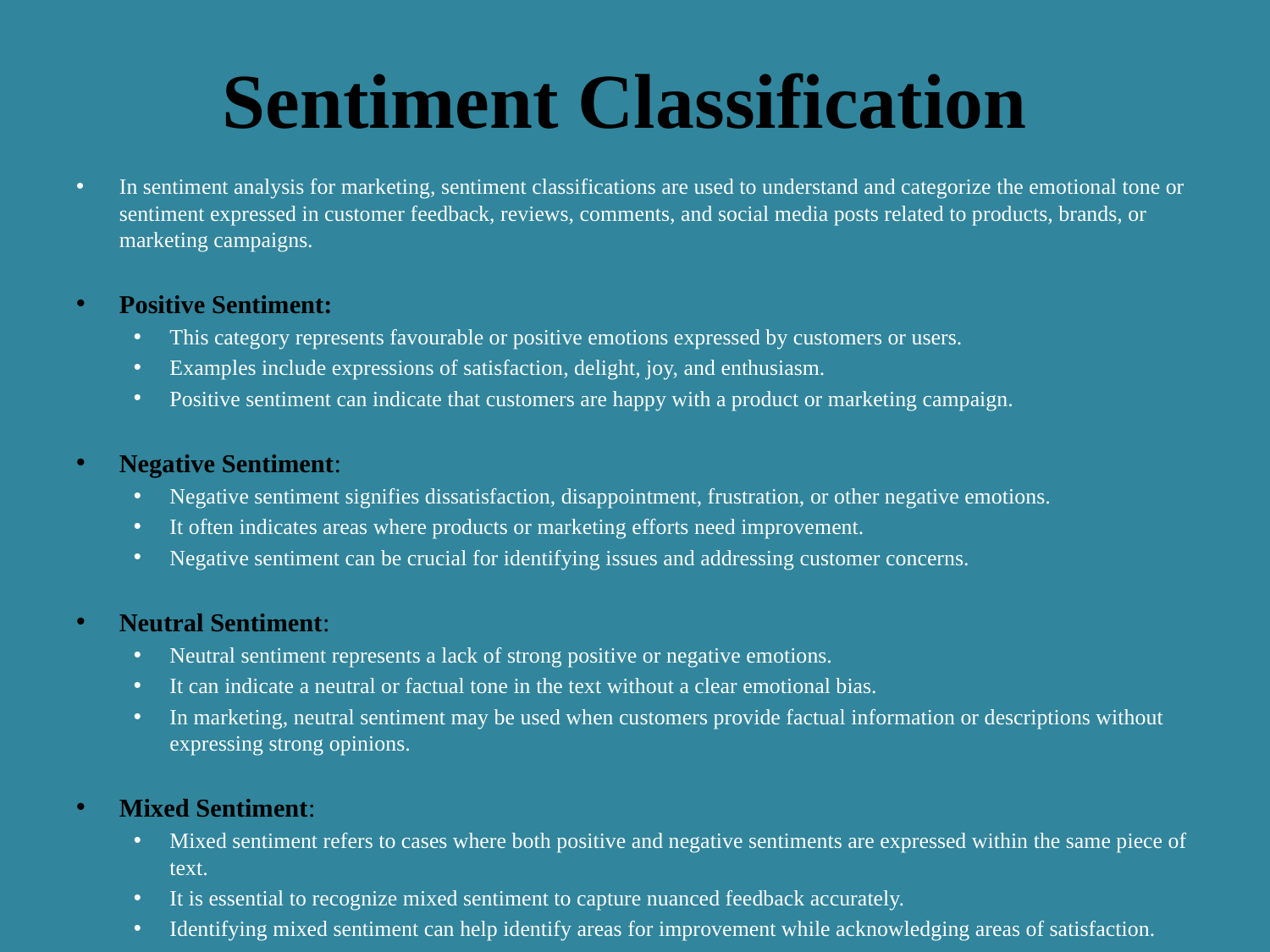

# Sentiment Classification
In sentiment analysis for marketing, sentiment classifications are used to understand and categorize the emotional tone or sentiment expressed in customer feedback, reviews, comments, and social media posts related to products, brands, or marketing campaigns.

Positive Sentiment:
This category represents favourable or positive emotions expressed by customers or users.
Examples include expressions of satisfaction, delight, joy, and enthusiasm.
Positive sentiment can indicate that customers are happy with a product or marketing campaign.

Negative Sentiment:
Negative sentiment signifies dissatisfaction, disappointment, frustration, or other negative emotions.
It often indicates areas where products or marketing efforts need improvement.
Negative sentiment can be crucial for identifying issues and addressing customer concerns.

Neutral Sentiment:
Neutral sentiment represents a lack of strong positive or negative emotions.
It can indicate a neutral or factual tone in the text without a clear emotional bias.
In marketing, neutral sentiment may be used when customers provide factual information or descriptions without expressing strong opinions.

Mixed Sentiment:
Mixed sentiment refers to cases where both positive and negative sentiments are expressed within the same piece of text.
It is essential to recognize mixed sentiment to capture nuanced feedback accurately.
Identifying mixed sentiment can help identify areas for improvement while acknowledging areas of satisfaction.